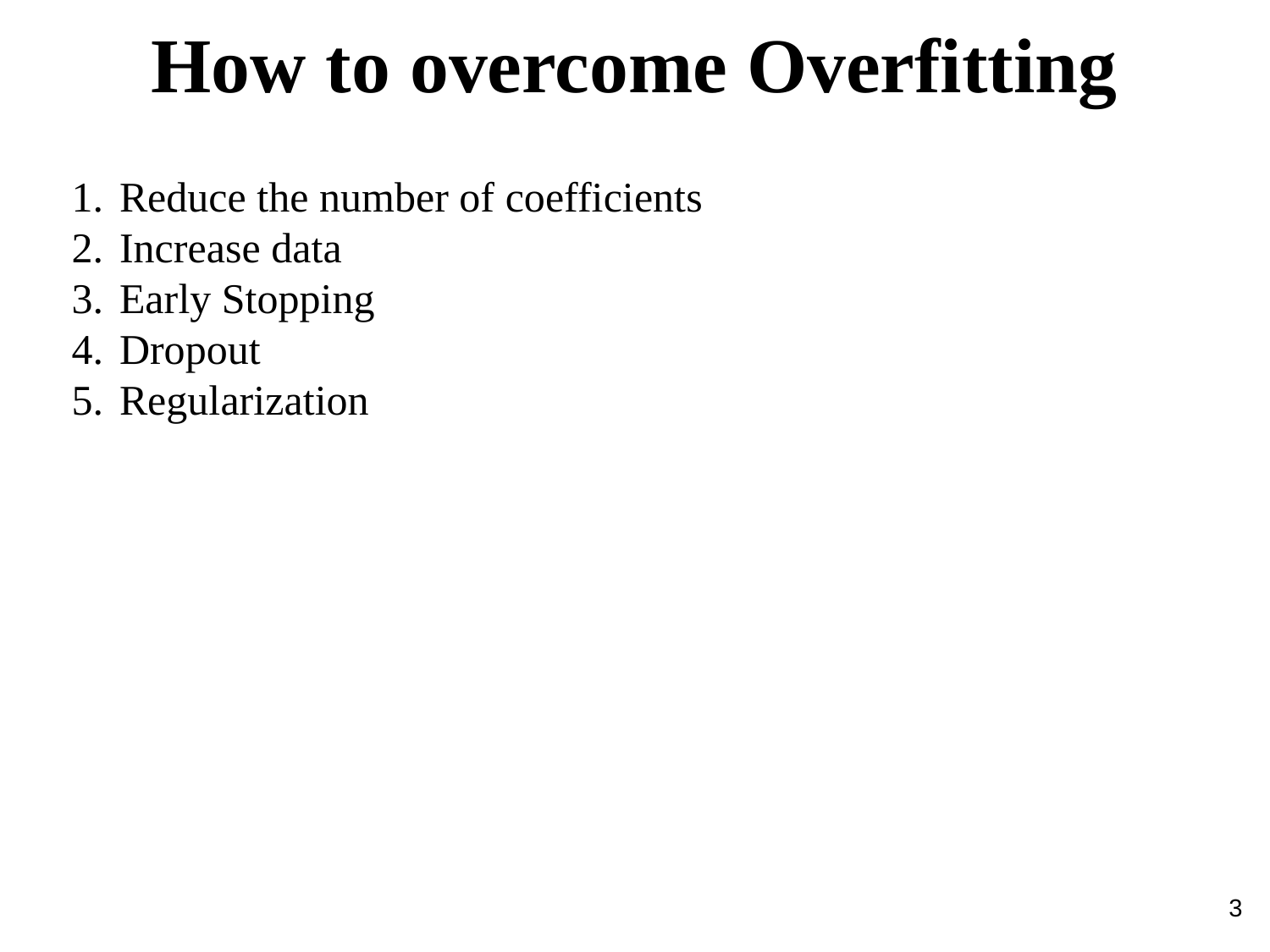

How to overcome Overfitting
Reduce the number of coefficients
Increase data
Early Stopping
Dropout
Regularization
3